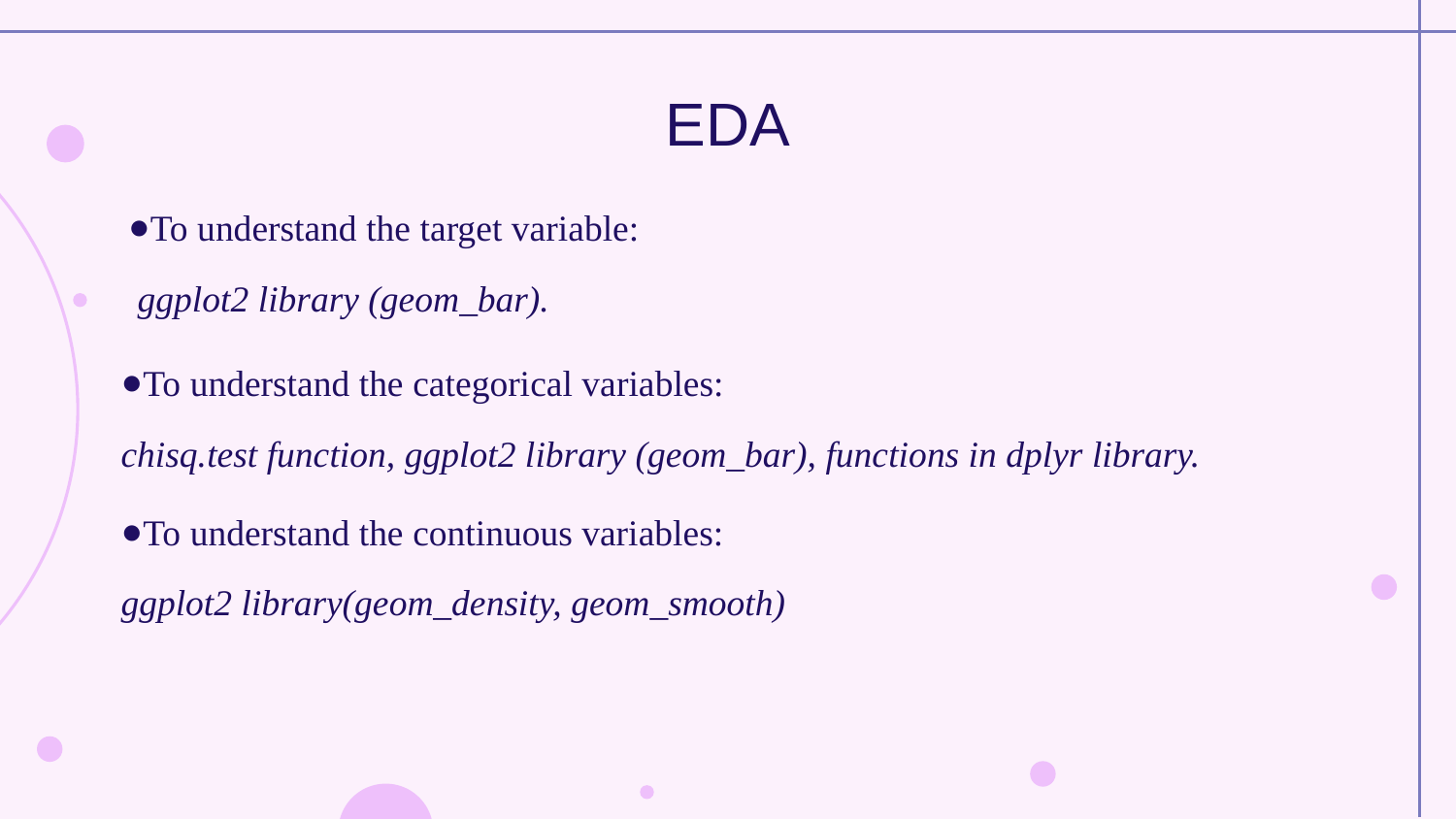

# EDA
To understand the target variable:
 ggplot2 library (geom_bar).
To understand the categorical variables:
chisq.test function, ggplot2 library (geom_bar), functions in dplyr library.

To understand the continuous variables:
ggplot2 library(geom_density, geom_smooth)